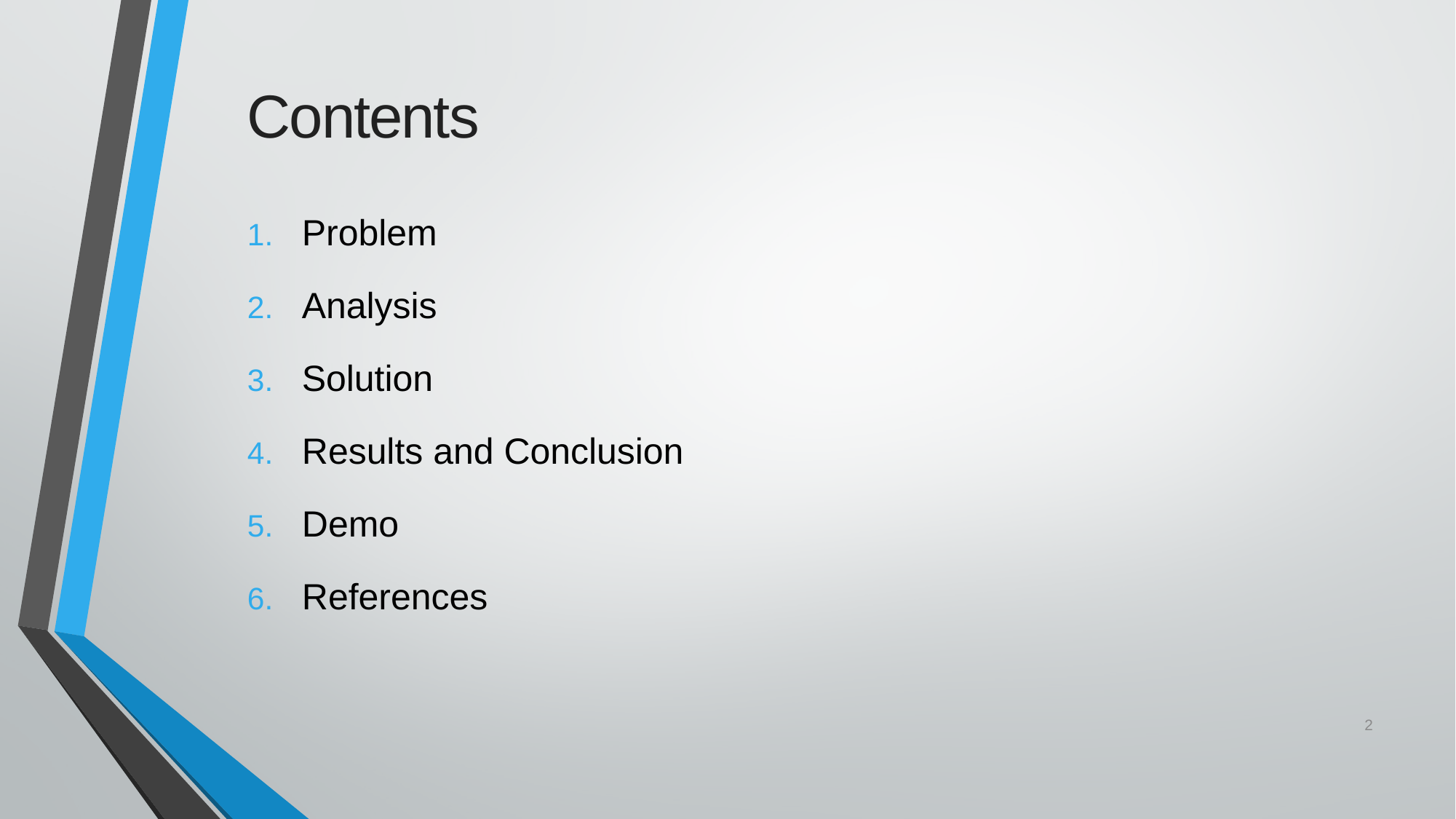

Contents
Problem
Analysis
Solution
Results and Conclusion
Demo
References

2